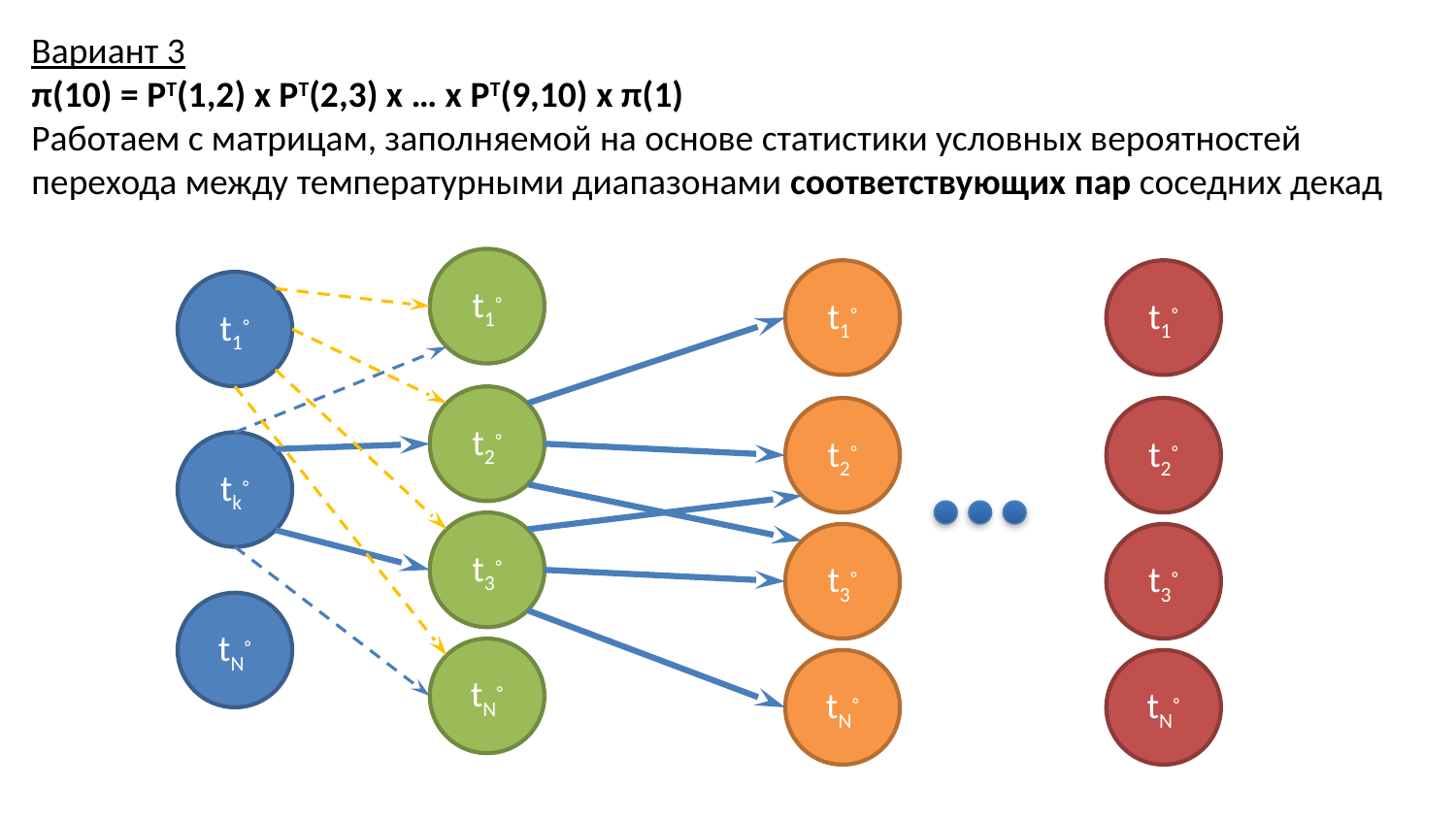

Вариант 3
π(10) = PT(1,2) x PT(2,3) x … x PT(9,10) x π(1)
Работаем с матрицам, заполняемой на основе статистики условных вероятностей перехода между температурными диапазонами соответствующих пар соседних декад
t1◦
t1◦
t1◦
t1◦
t2◦
t2◦
t2◦
tk◦

t3◦
t3◦
t3◦
tN◦
tN◦
tN◦
tN◦